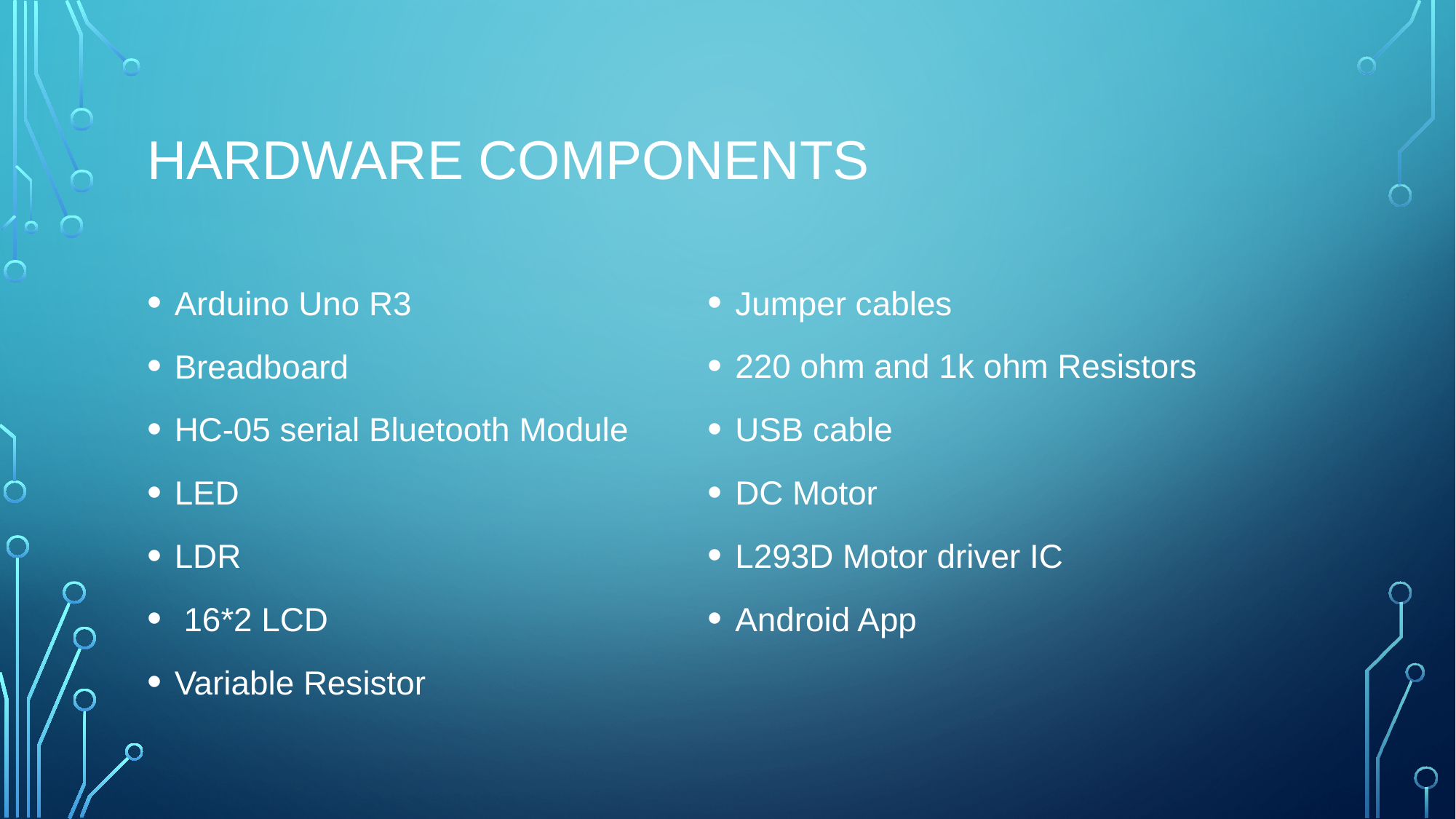

# Hardware components
Arduino Uno R3
Breadboard
HC-05 serial Bluetooth Module
LED
LDR
 16*2 LCD
Variable Resistor
Jumper cables
220 ohm and 1k ohm Resistors
USB cable
DC Motor
L293D Motor driver IC
Android App